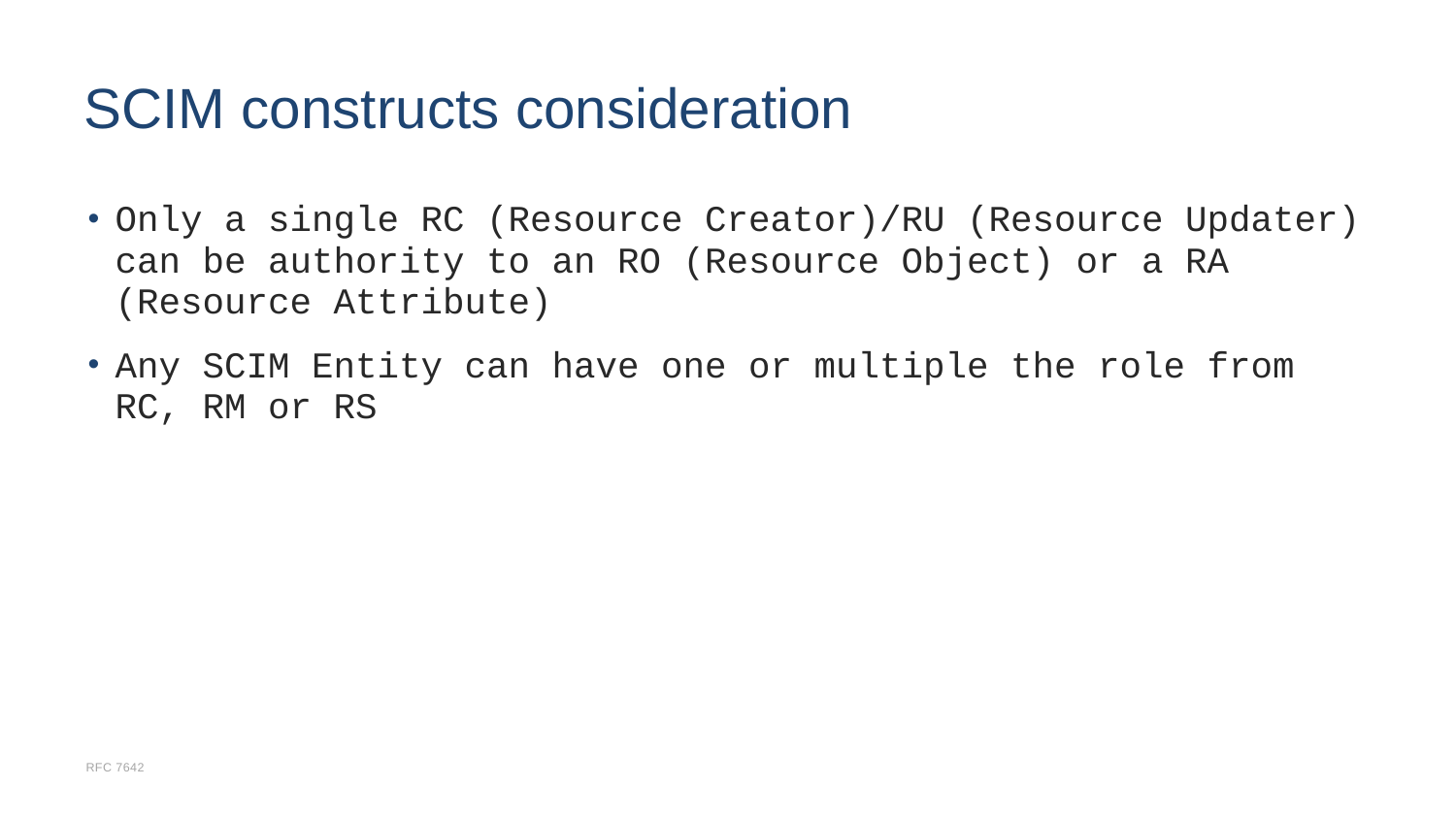

# SCIM constructs consideration
Only a single RC (Resource Creator)/RU (Resource Updater) can be authority to an RO (Resource Object) or a RA (Resource Attribute)
Any SCIM Entity can have one or multiple the role from RC, RM or RS